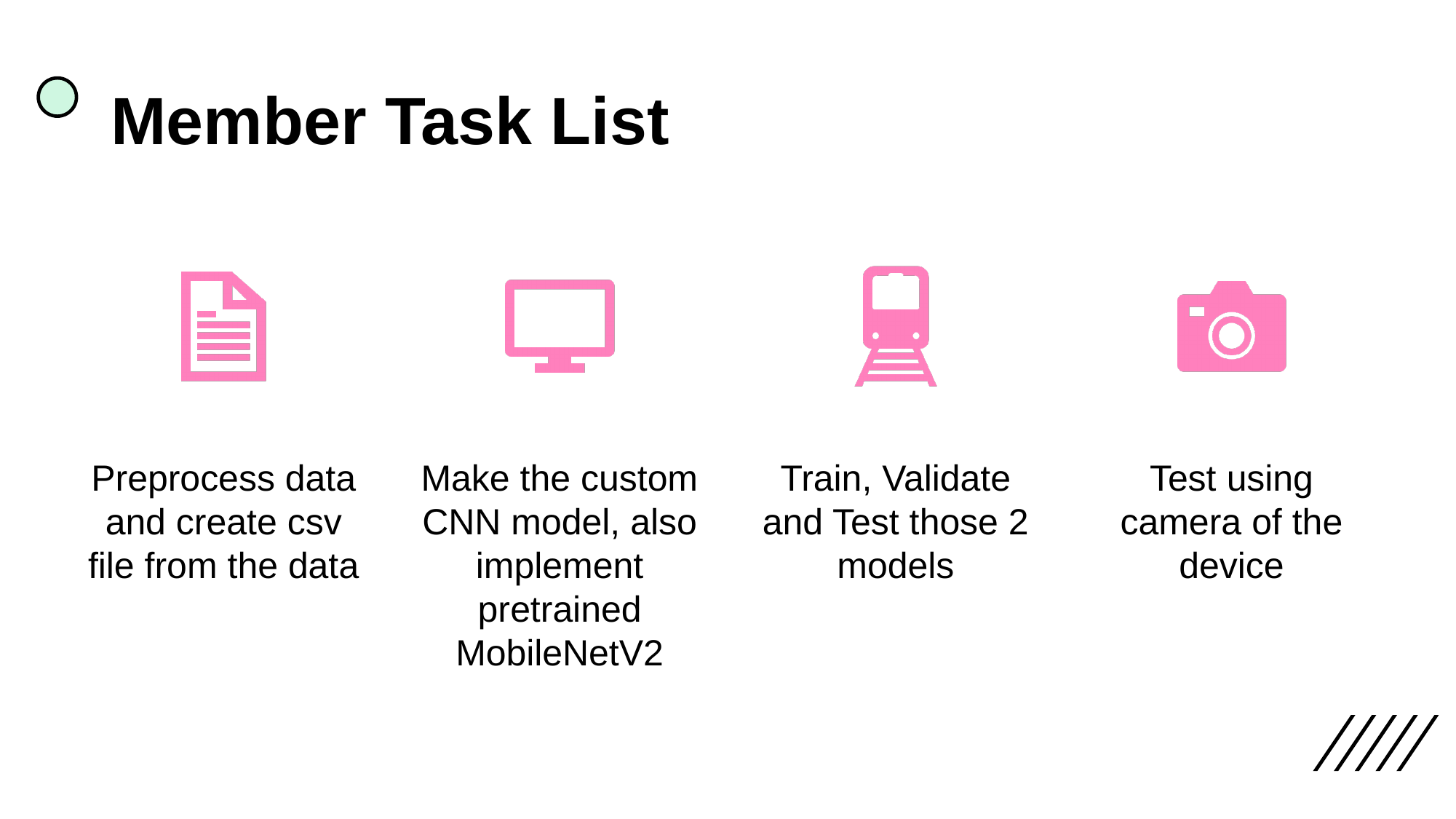

# Member Task List
Preprocess data and create csv file from the data
Make the custom CNN model, also implement pretrained MobileNetV2
Train, Validate and Test those 2 models
Test using camera of the device